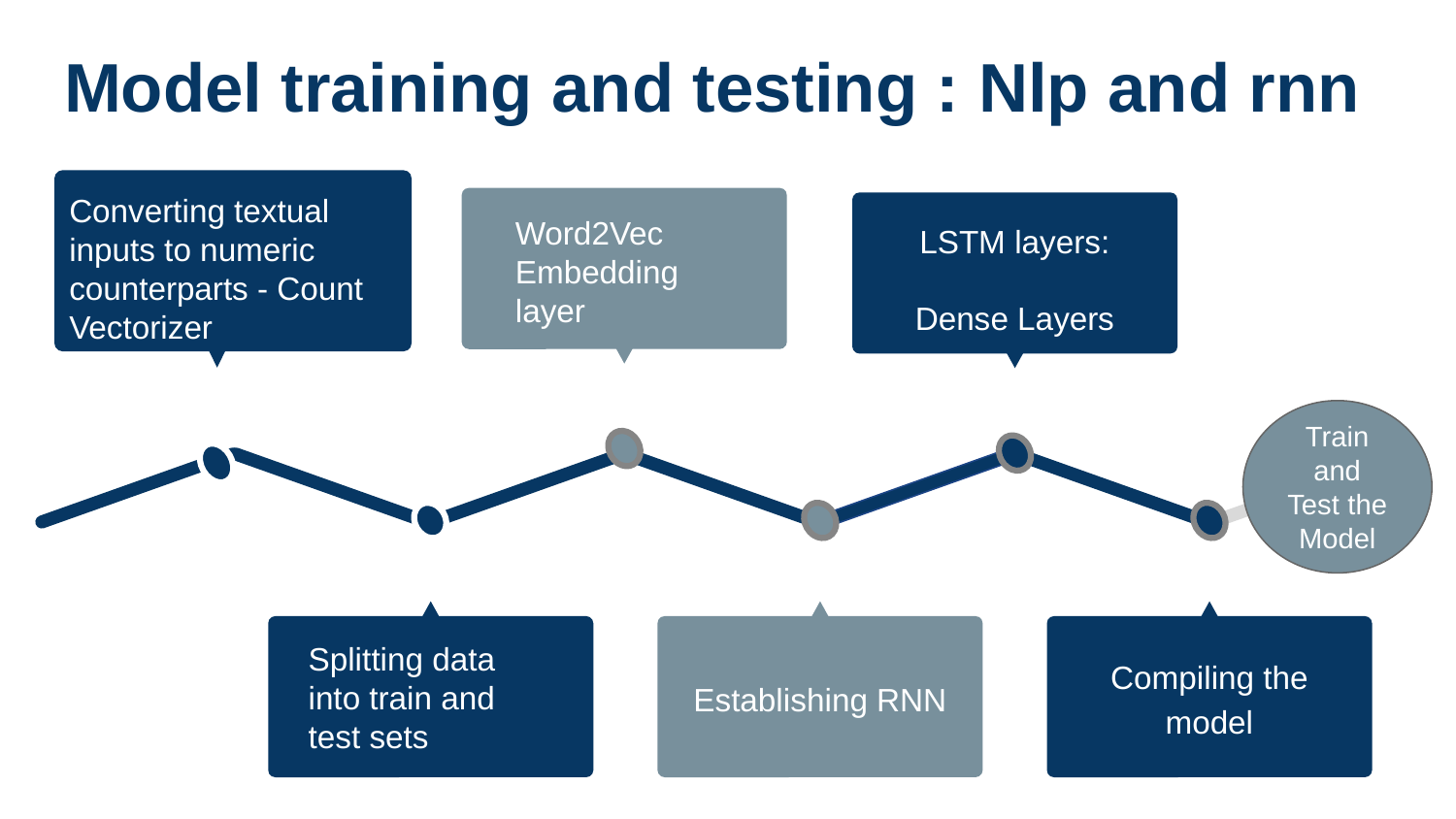

# Model training and testing : Nlp and rnn

Converting textual inputs to numeric counterparts - Count Vectorizer

LSTM layers:
Dense Layers

Word2Vec Embedding layer
Train and Test the Model

Establishing RNN

Compiling the model
Splitting data into train and test sets